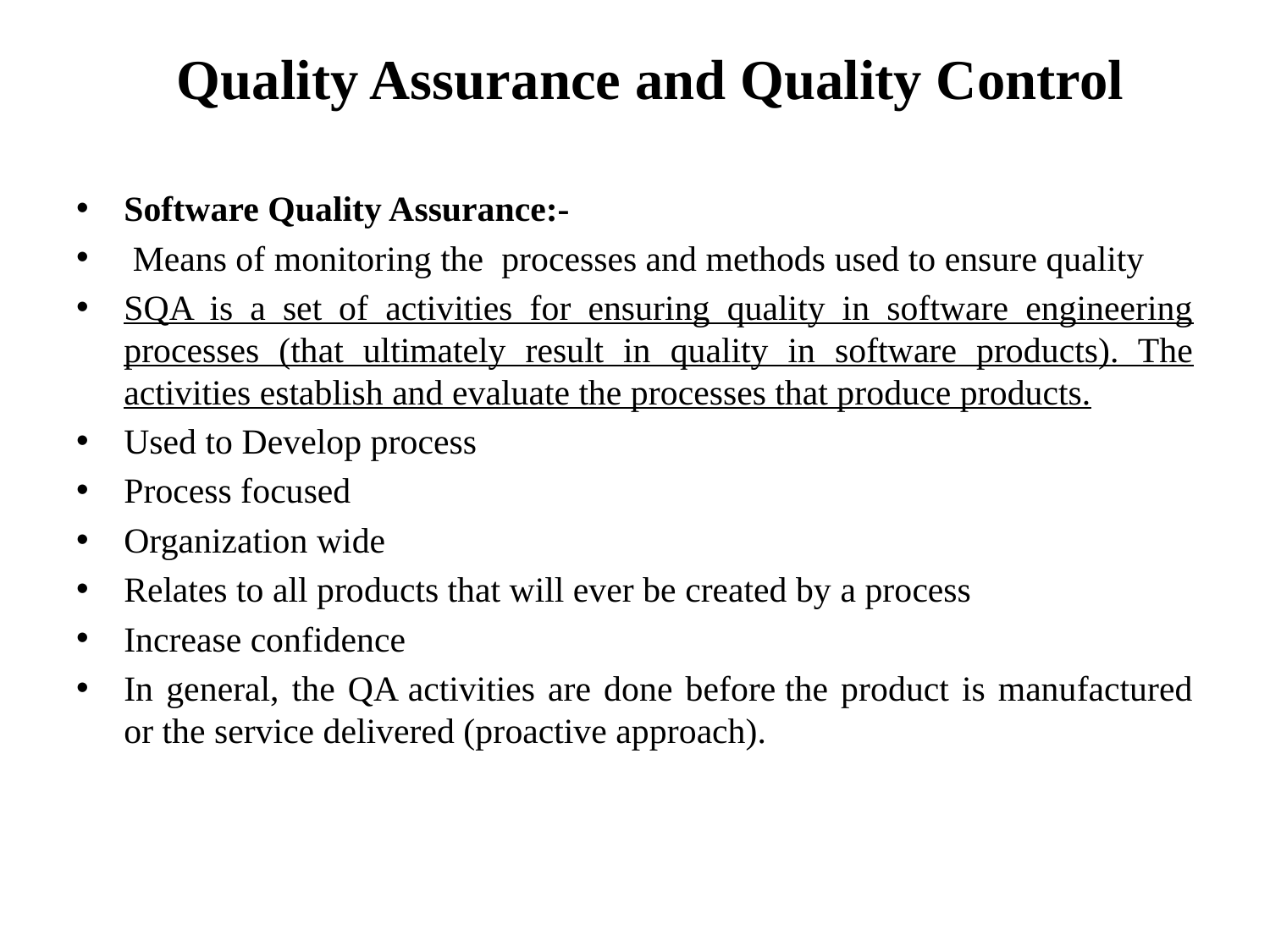

# Quality Assurance and Quality Control
Software Quality Assurance:-
 Means of monitoring the  processes and methods used to ensure quality
SQA is a set of activities for ensuring quality in software engineering processes (that ultimately result in quality in software products). The activities establish and evaluate the processes that produce products.
Used to Develop process
Process focused
Organization wide
Relates to all products that will ever be created by a process
Increase confidence
In general, the QA activities are done before the product is manufactured or the service delivered (proactive approach).